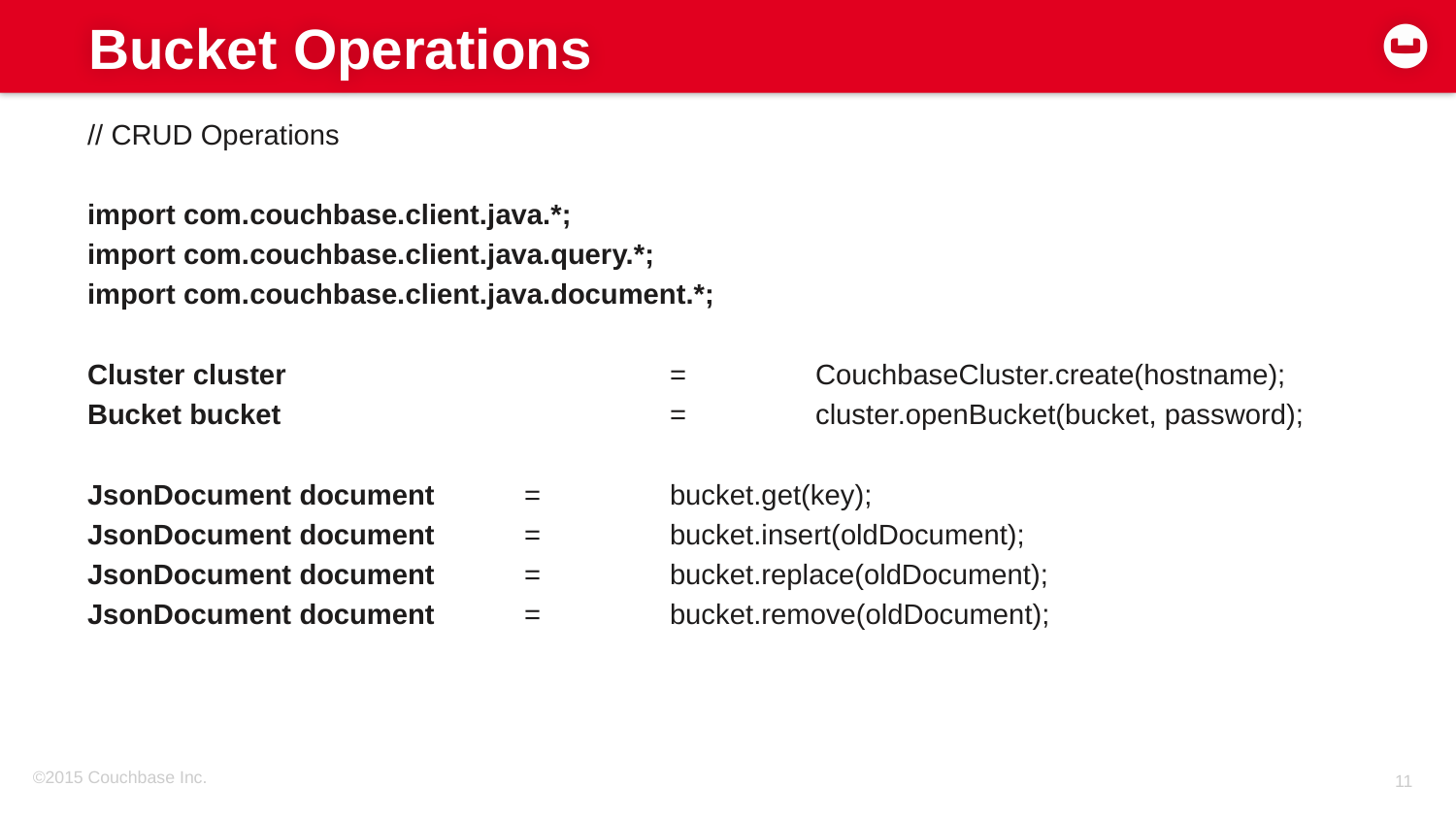

# Bucket Operations
// CRUD Operations

import com.couchbase.client.java.*;
import com.couchbase.client.java.query.*;
import com.couchbase.client.java.document.*;

Cluster cluster			=	CouchbaseCluster.create(hostname);
Bucket bucket			=	cluster.openBucket(bucket, password);

JsonDocument document	=	bucket.get(key);
JsonDocument document	=	bucket.insert(oldDocument);
JsonDocument document	=	bucket.replace(oldDocument);
JsonDocument document	=	bucket.remove(oldDocument);